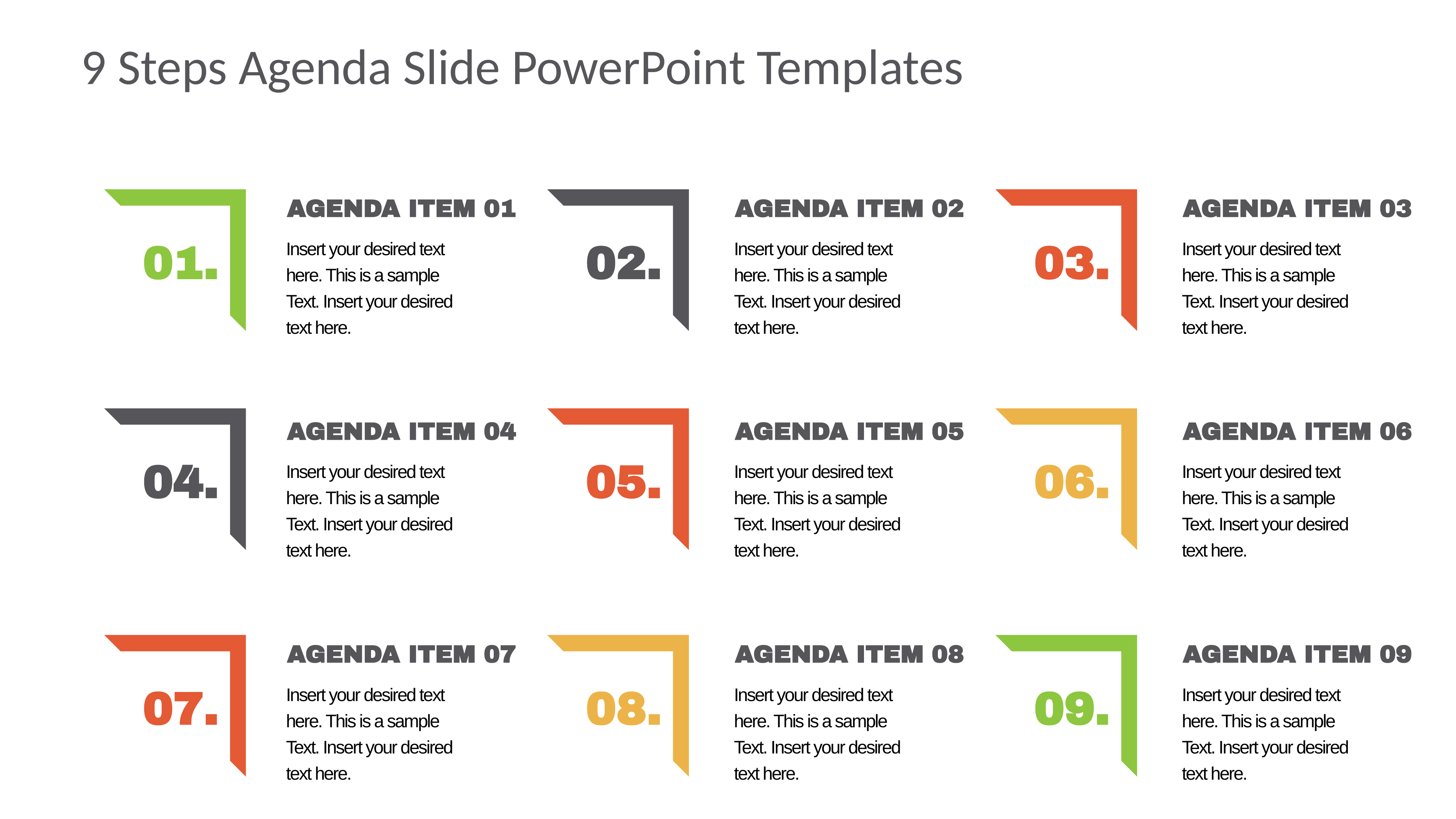

# 9 Steps Agenda Slide PowerPoint Templates

AGENDA ITEM 01
AGENDA ITEM 02

AGENDA ITEM 03
02.
01.
03.
Insert your desired text here. This is a sample Text. Insert your desired text here.
Insert your desired text here. This is a sample Text. Insert your desired text here.
Insert your desired text here. This is a sample Text. Insert your desired text here.

AGENDA ITEM 04
AGENDA ITEM 05
AGENDA ITEM 06
04.
05.
06.
Insert your desired text here. This is a sample Text. Insert your desired text here.
Insert your desired text here. This is a sample Text. Insert your desired text here.
Insert your desired text here. This is a sample Text. Insert your desired text here.

AGENDA ITEM 07

AGENDA ITEM 08

AGENDA ITEM 09
07.
08.
09.
Insert your desired text here. This is a sample Text. Insert your desired text here.
Insert your desired text here. This is a sample Text. Insert your desired text here.
Insert your desired text here. This is a sample Text. Insert your desired text here.